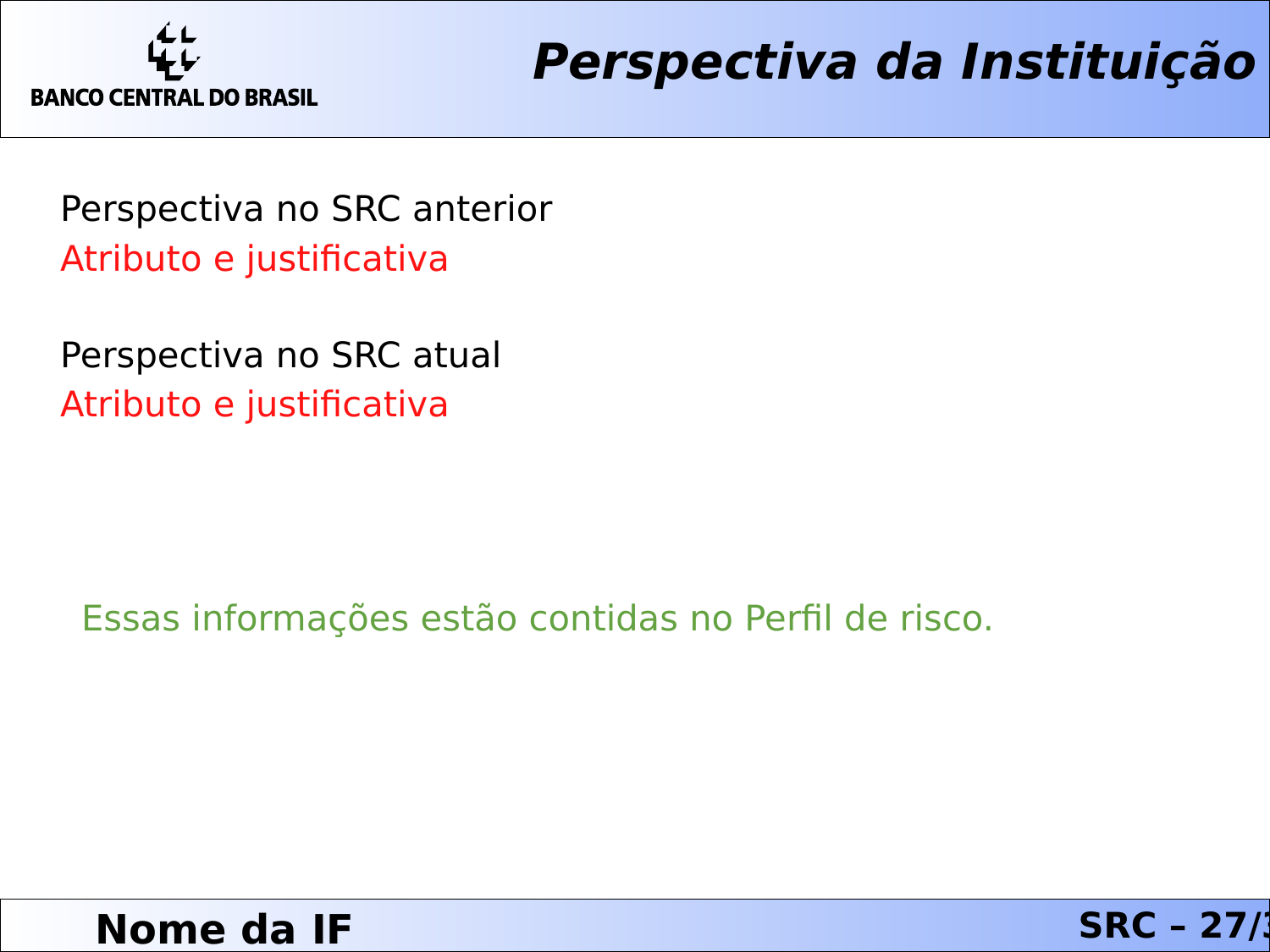

Perspectiva da Instituição
	Perspectiva no SRC anterior
	Atributo e justificativa

	Perspectiva no SRC atual
	Atributo e justificativa
	Essas informações estão contidas no Perfil de risco.